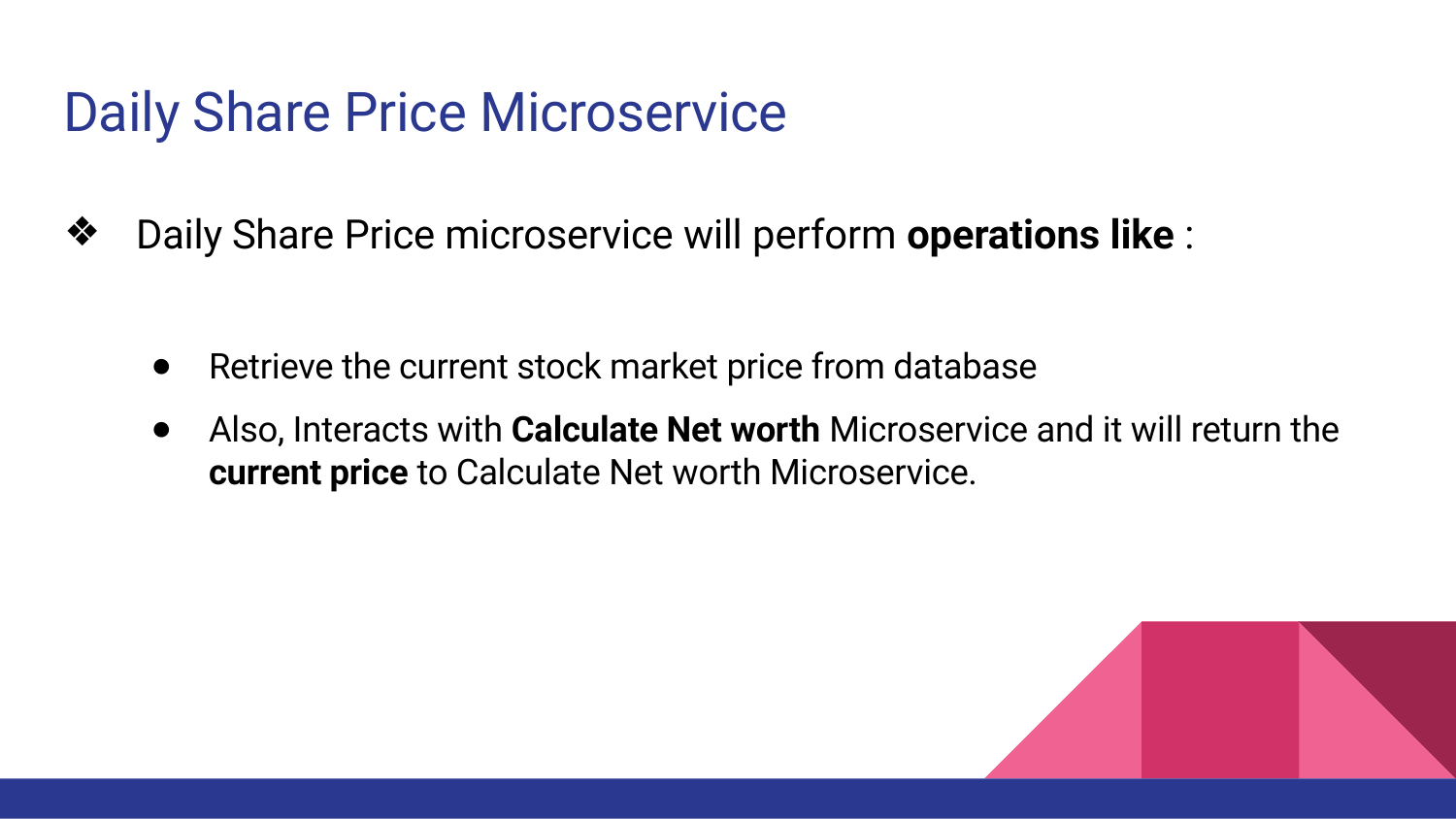

# Daily Share Price Microservice
Daily Share Price microservice will perform operations like :

Retrieve the current stock market price from database
Also, Interacts with Calculate Net worth Microservice and it will return the current price to Calculate Net worth Microservice.